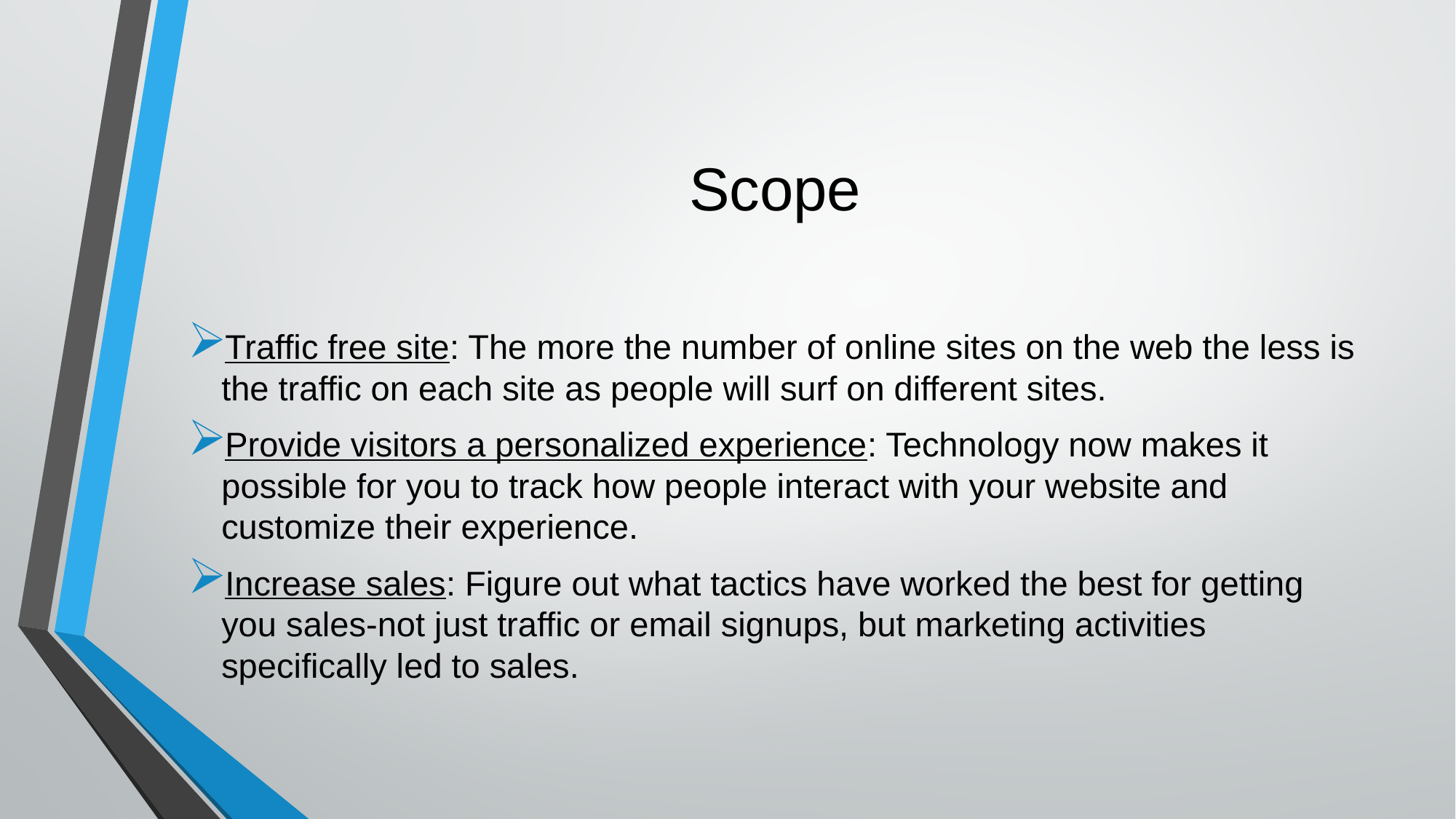

# Scope
Traffic free site: The more the number of online sites on the web the less is the traffic on each site as people will surf on different sites.
Provide visitors a personalized experience: Technology now makes it possible for you to track how people interact with your website and customize their experience.
Increase sales: Figure out what tactics have worked the best for getting you sales-not just traffic or email signups, but marketing activities specifically led to sales.